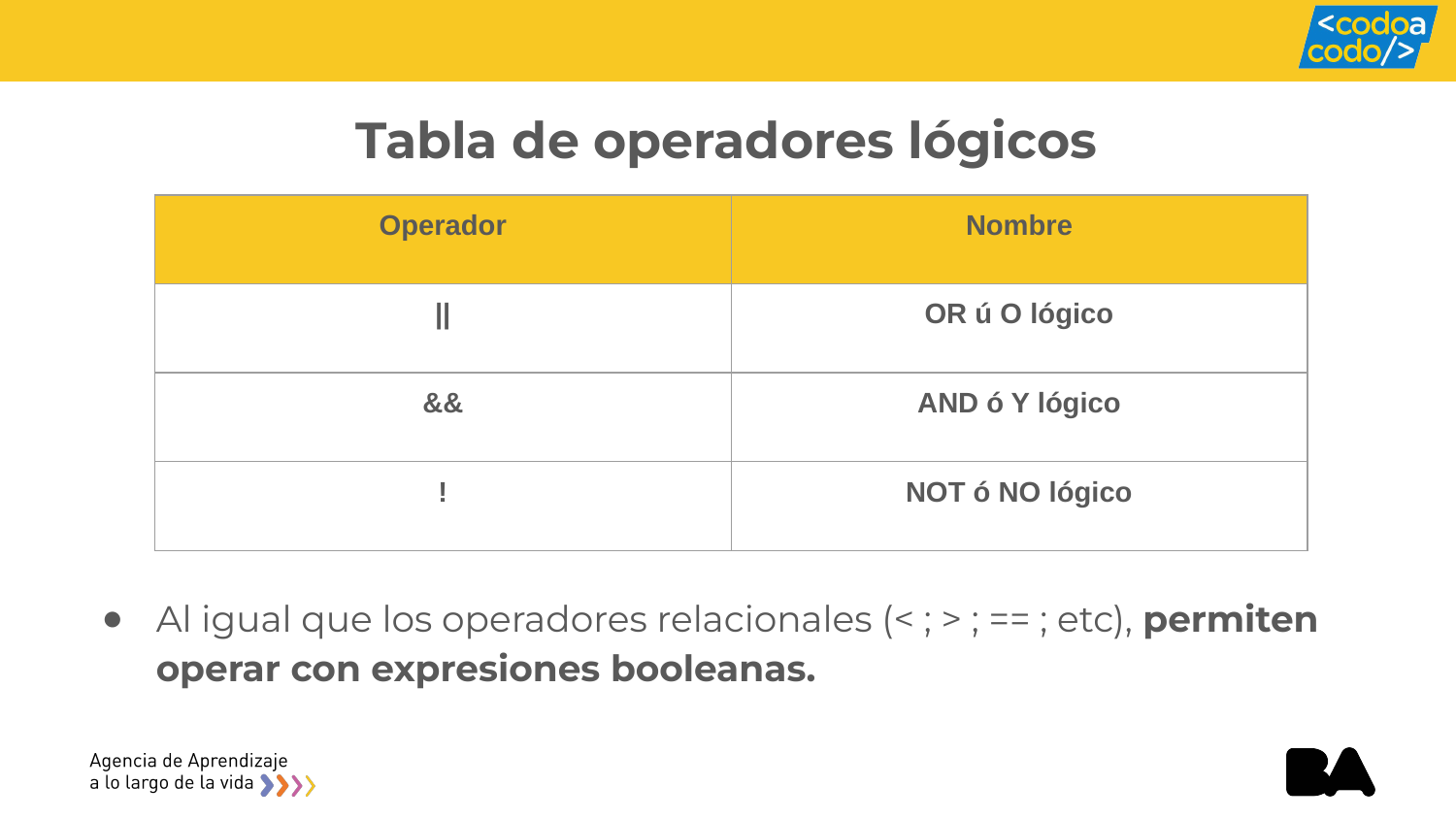

# Tabla de operadores lógicos
| Operador | Nombre |
| --- | --- |
| || | OR ú O lógico |
| && | AND ó Y lógico |
| ! | NOT ó NO lógico |
Al igual que los operadores relacionales (< ; > ; == ; etc), permiten operar con expresiones booleanas.